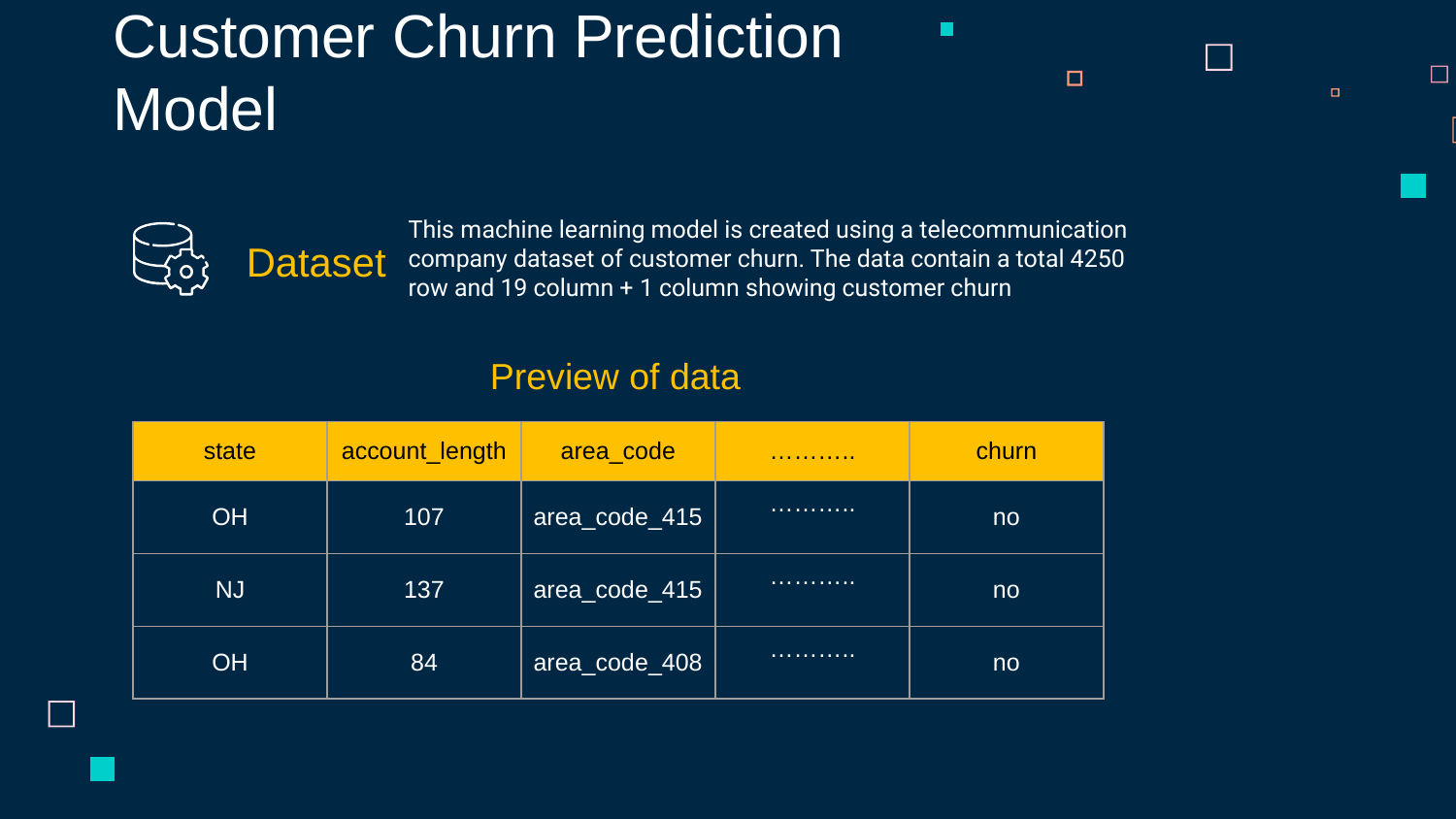

# Customer Churn Prediction Model
This machine learning model is created using a telecommunication company dataset of customer churn. The data contain a total 4250 row and 19 column + 1 column showing customer churn

Dataset
Preview of data
| state | account\_length | area\_code | ……….. | churn |
| --- | --- | --- | --- | --- |
| OH | 107 | area\_code\_415 | ……….. | no |
| NJ | 137 | area\_code\_415 | ……….. | no |
| OH | 84 | area\_code\_408 | ……….. | no |